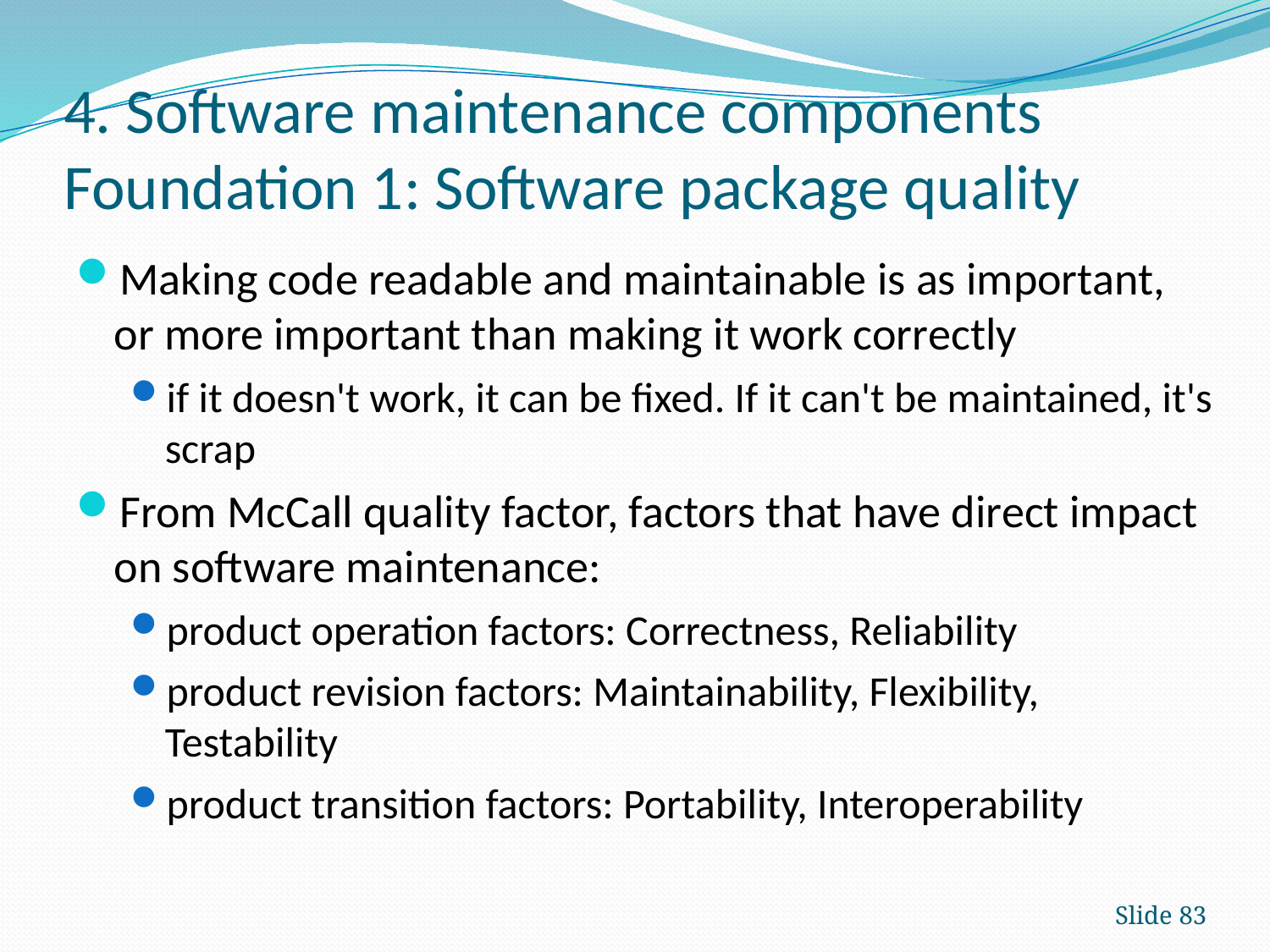

# 4. Software maintenance components Foundation 1: Software package quality
Making code readable and maintainable is as important, or more important than making it work correctly
if it doesn't work, it can be fixed. If it can't be maintained, it's scrap
From McCall quality factor, factors that have direct impact on software maintenance:
product operation factors: Correctness, Reliability
product revision factors: Maintainability, Flexibility, Testability
product transition factors: Portability, Interoperability

Slide 83